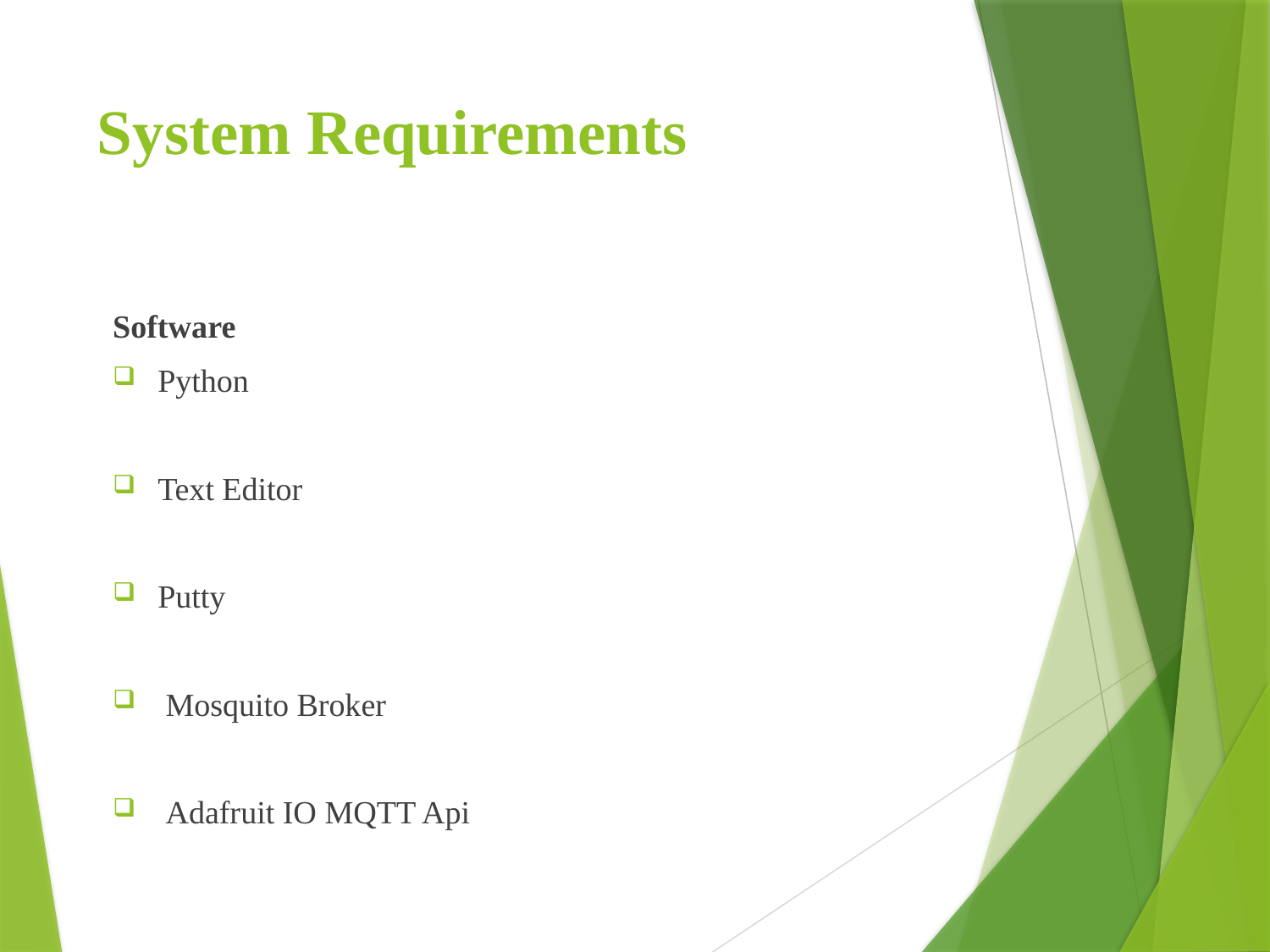

# System Requirements
Software
Python

Text Editor

Putty

 Mosquito Broker

 Adafruit IO MQTT Api